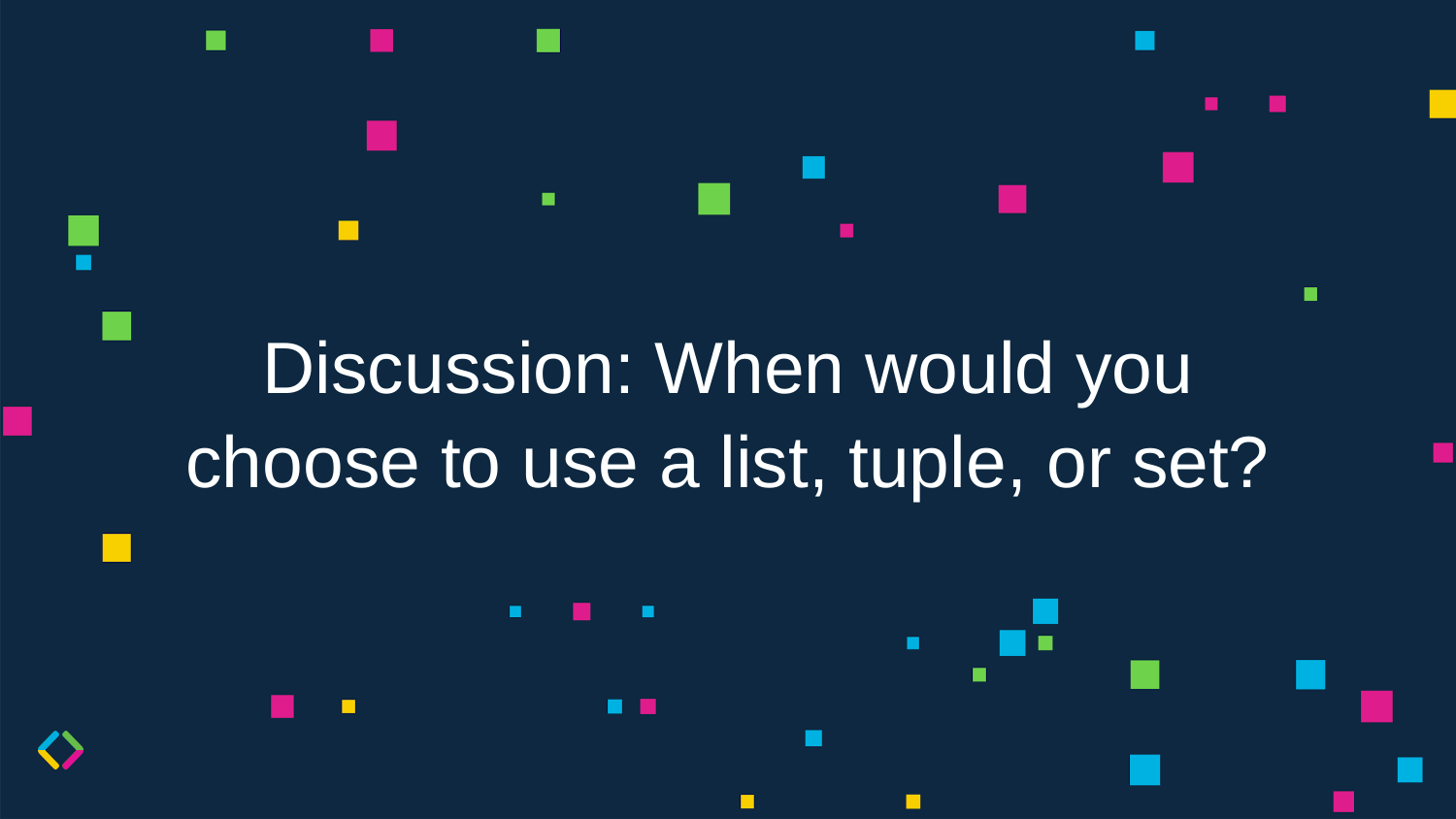

# Discussion: When would you choose to use a list, tuple, or set?